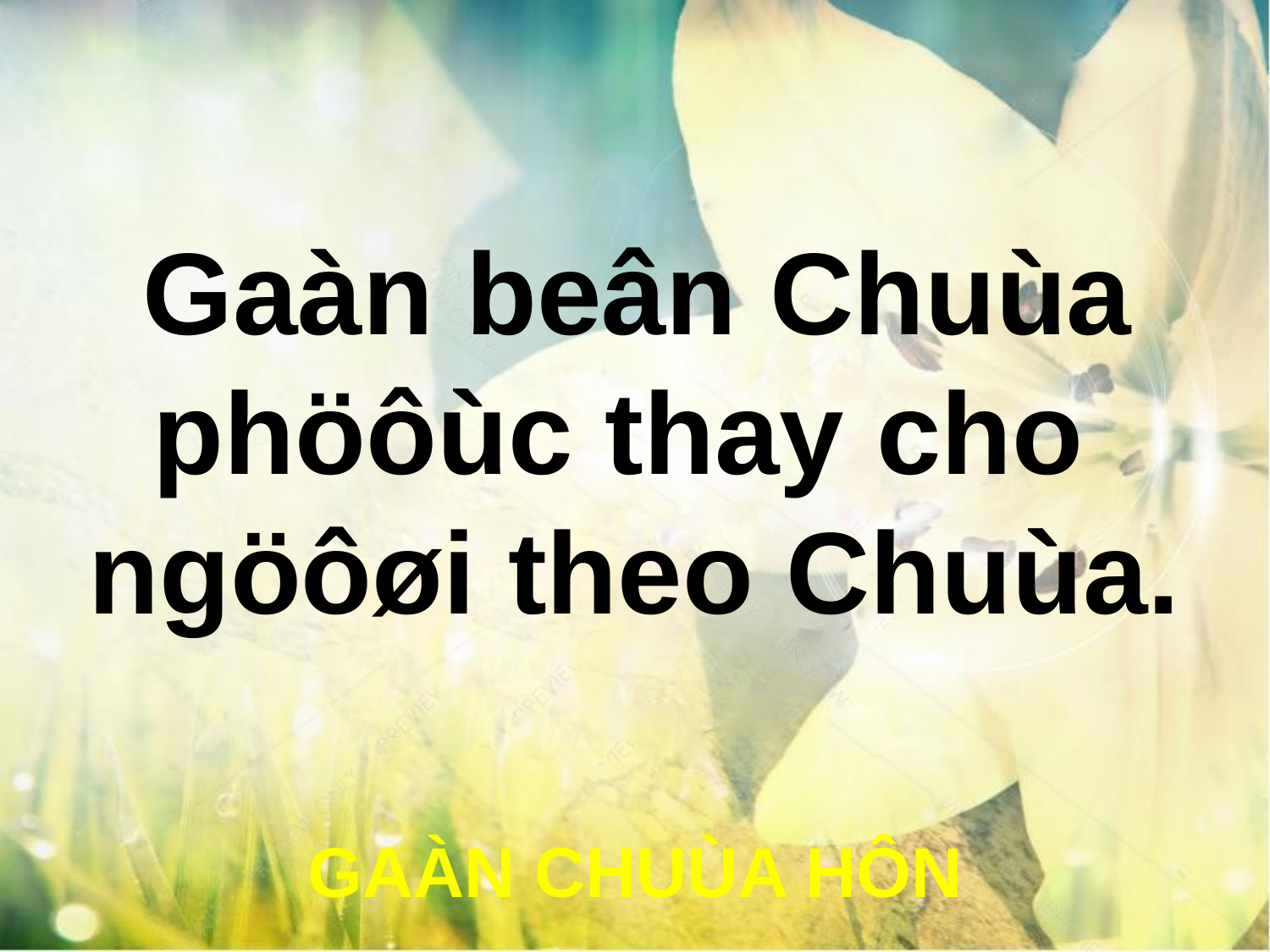

Gaàn beân Chuùa
phöôùc thay cho
ngöôøi theo Chuùa.
GAÀN CHUÙA HÔN